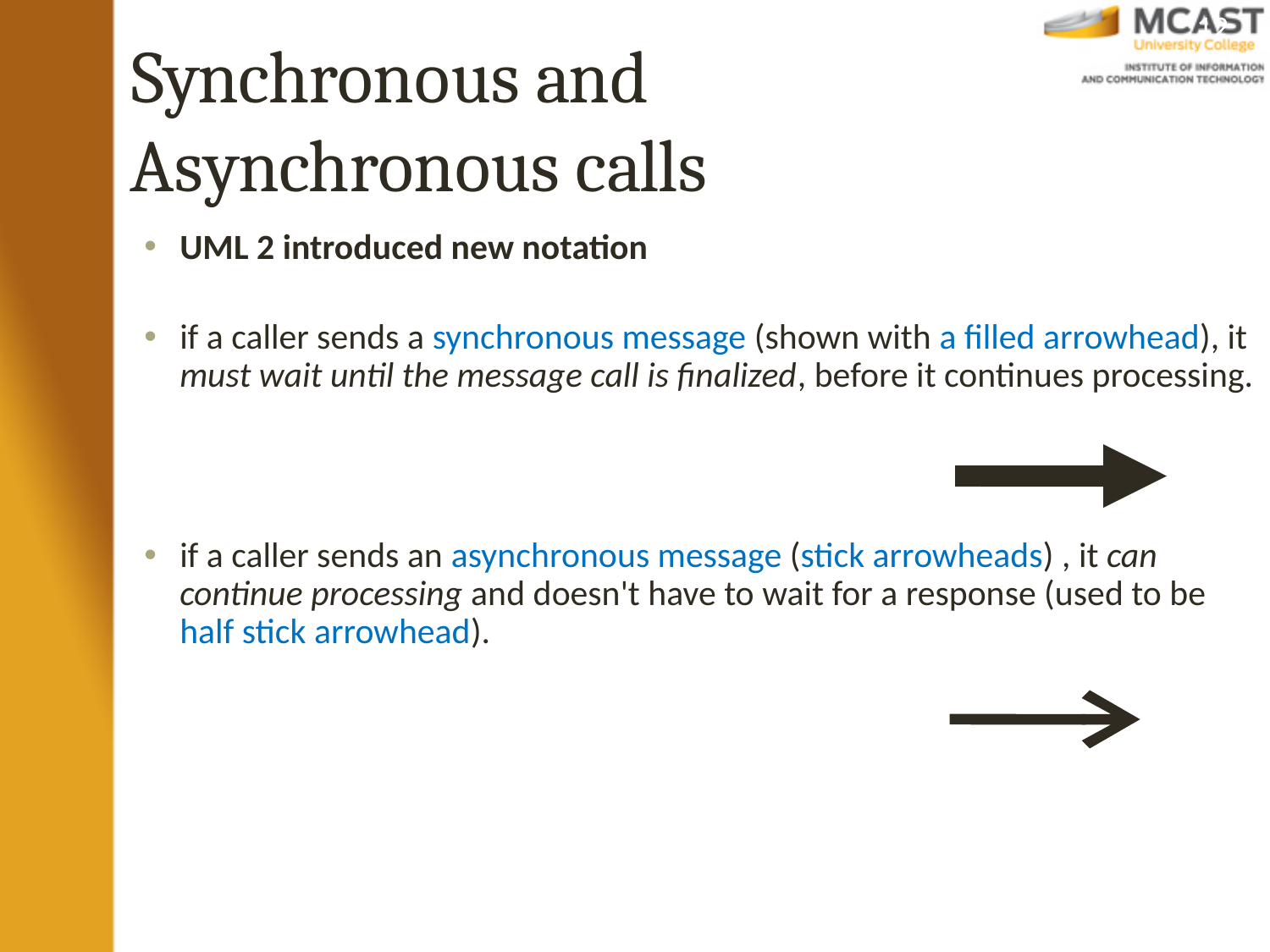

12
# Synchronous and Asynchronous calls
UML 2 introduced new notation

if a caller sends a synchronous message (shown with a filled arrowhead), it must wait until the message call is finalized, before it continues processing.

if a caller sends an asynchronous message (stick arrowheads) , it can continue processing and doesn't have to wait for a response (used to be half stick arrowhead).